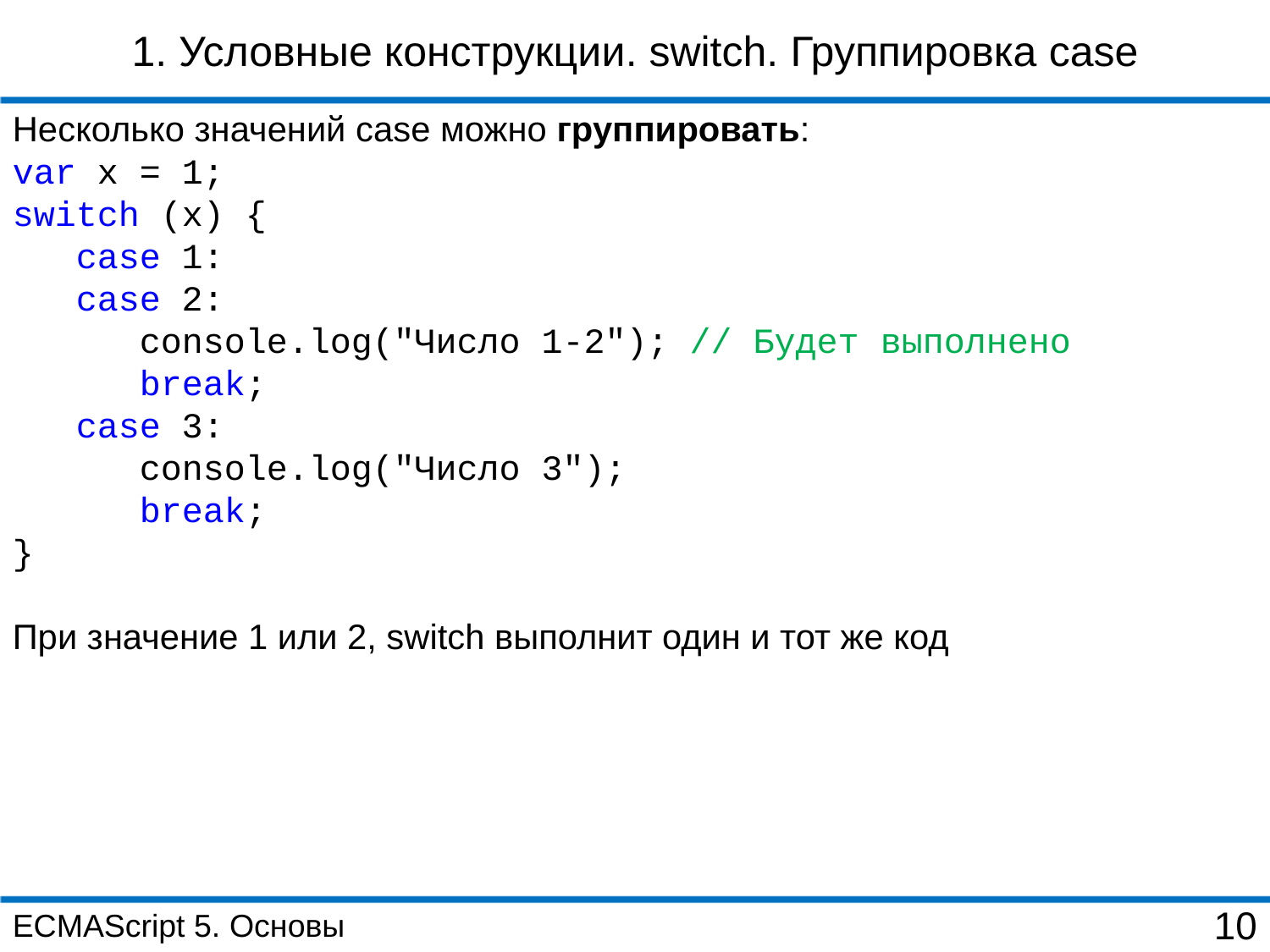

1. Условные конструкции. switch. Группировка case
Несколько значений case можно группировать:
var x = 1;
switch (x) {
   case 1:
   case 2:
      console.log("Число 1-2"); // Будет выполнено
      break;
   case 3:
      console.log("Число 3");
      break;
}

При значение 1 или 2, switch выполнит один и тот же код
ECMAScript 5. Основы
10